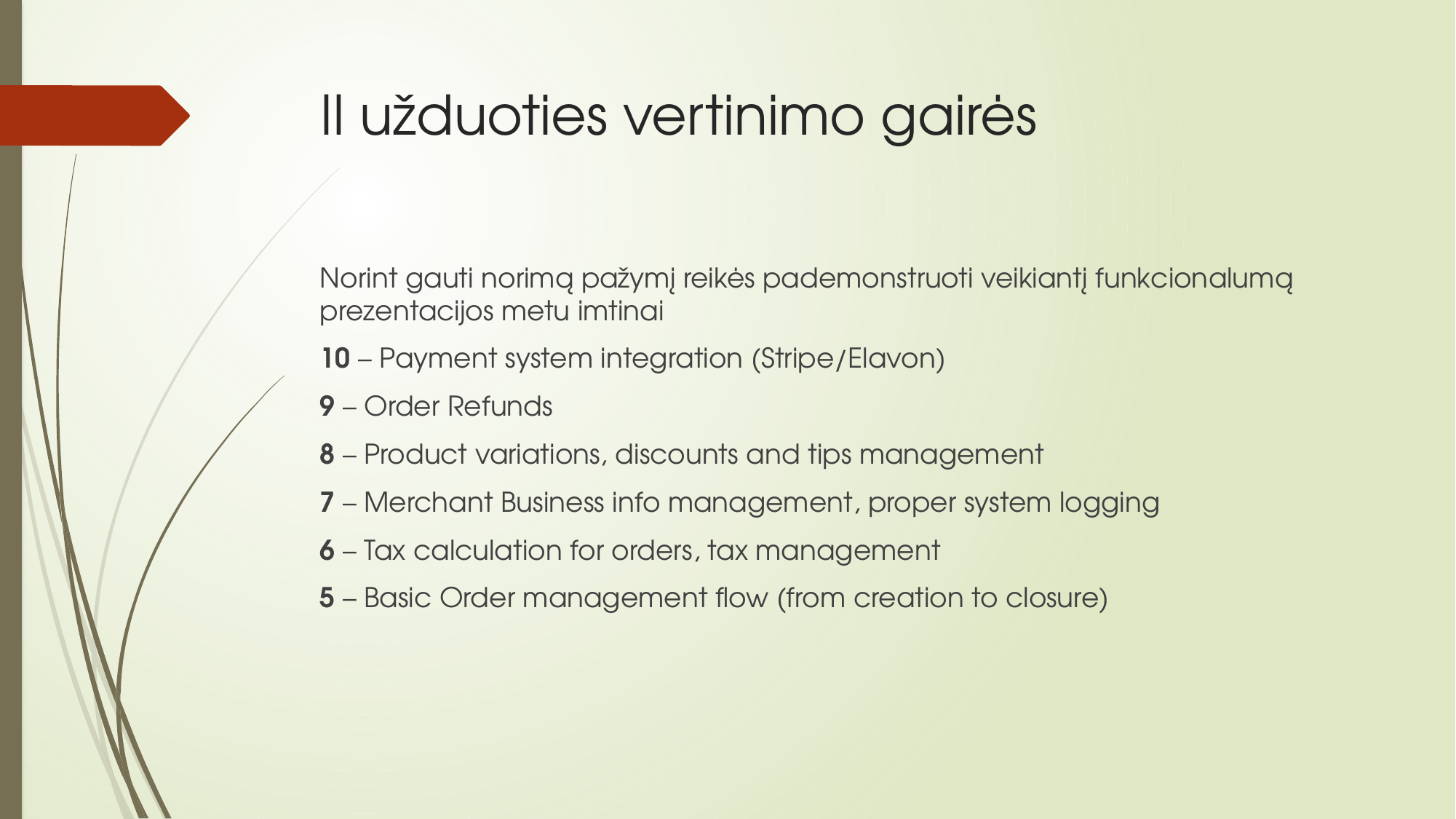

# II užduoties vertinimo gairės
Norint gauti norimą pažymį reikės pademonstruoti veikiantį funkcionalumą prezentacijos metu imtinai
10 – Payment system integration (Stripe/Elavon)
9 – Order Refunds
8 – Product variations, discounts and tips management
7 – Merchant Business info management, proper system logging
6 – Tax calculation for orders, tax management
5 – Basic Order management flow (from creation to closure)